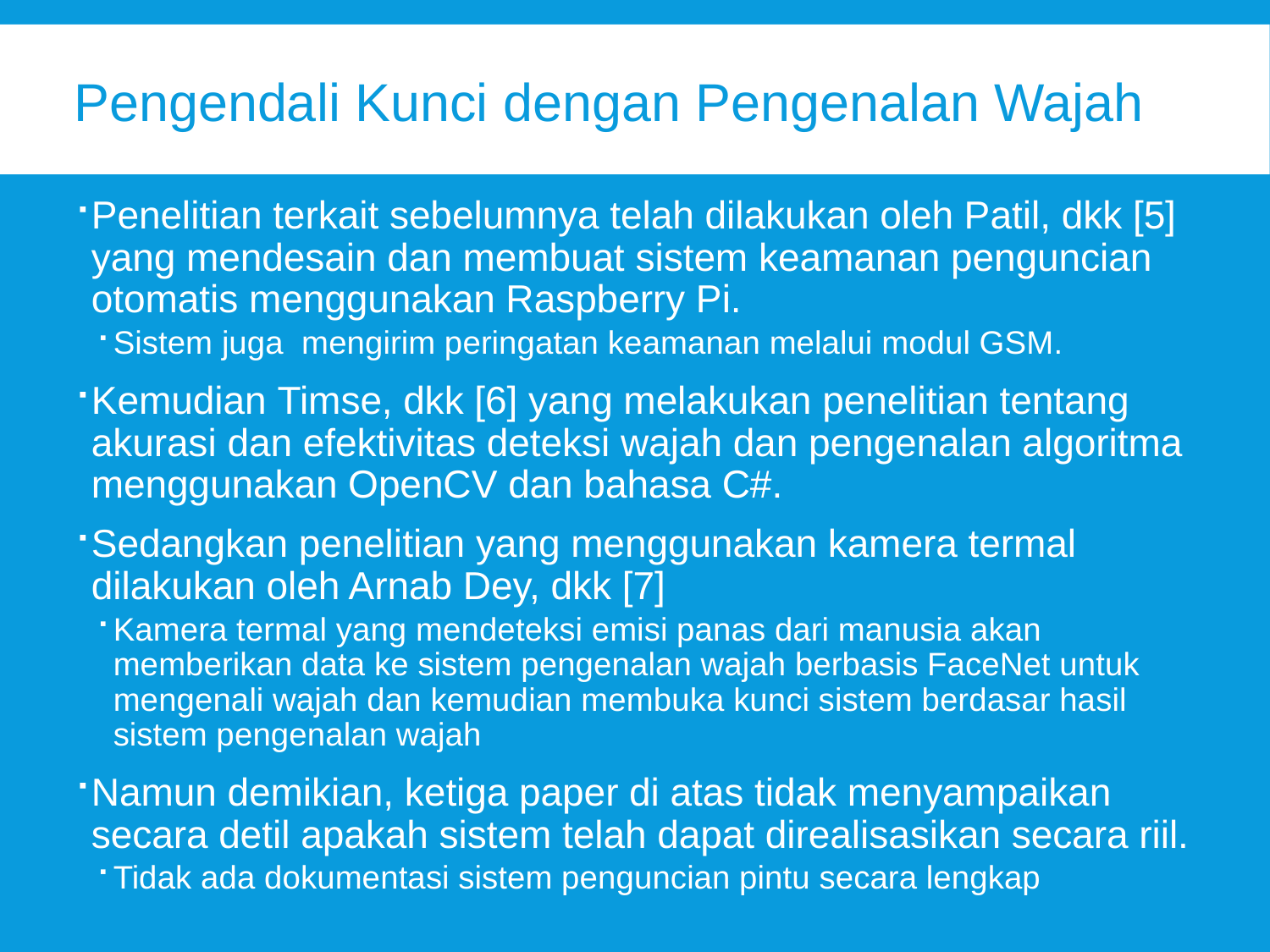

# Pengendali Kunci dengan Pengenalan Wajah
Penelitian terkait sebelumnya telah dilakukan oleh Patil, dkk [5] yang mendesain dan membuat sistem keamanan penguncian otomatis menggunakan Raspberry Pi.
Sistem juga  mengirim peringatan keamanan melalui modul GSM.
Kemudian Timse, dkk [6] yang melakukan penelitian tentang akurasi dan efektivitas deteksi wajah dan pengenalan algoritma menggunakan OpenCV dan bahasa C#.
Sedangkan penelitian yang menggunakan kamera termal dilakukan oleh Arnab Dey, dkk [7]
Kamera termal yang mendeteksi emisi panas dari manusia akan memberikan data ke sistem pengenalan wajah berbasis FaceNet untuk mengenali wajah dan kemudian membuka kunci sistem berdasar hasil sistem pengenalan wajah
Namun demikian, ketiga paper di atas tidak menyampaikan secara detil apakah sistem telah dapat direalisasikan secara riil.
Tidak ada dokumentasi sistem penguncian pintu secara lengkap